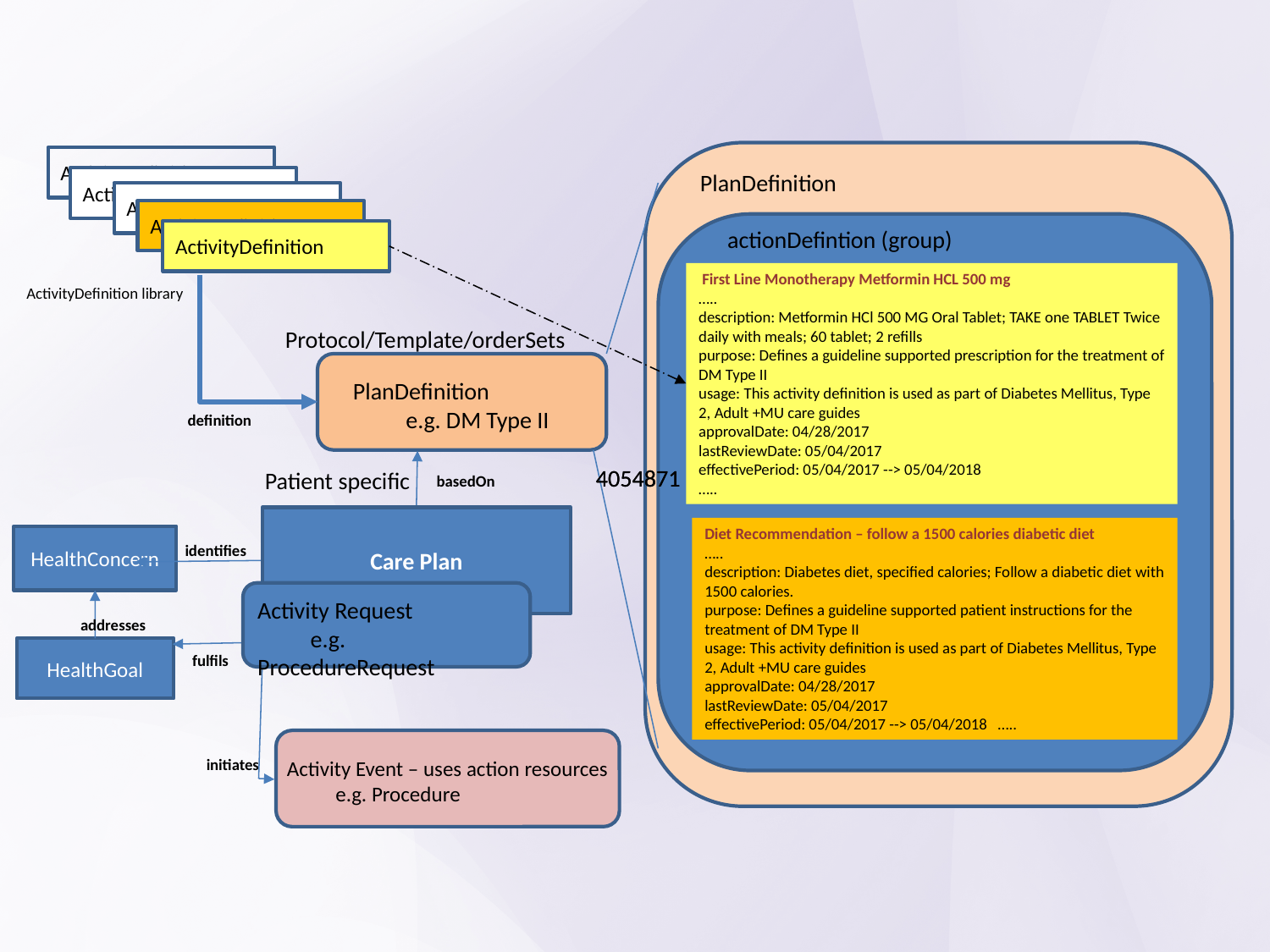

ActivityDefinition
ActivityDefinition
ActivityDefinition
ActivityDefinition
ActivityDefinition
PlanDefinition

actionDefintion (group)
 First Line Monotherapy Metformin HCL 500 mg
…..
description: Metformin HCl 500 MG Oral Tablet; TAKE one TABLET Twice daily with meals; 60 tablet; 2 refills
purpose: Defines a guideline supported prescription for the treatment of DM Type II
usage: This activity definition is used as part of Diabetes Mellitus, Type 2, Adult +MU care guides
approvalDate: 04/28/2017
lastReviewDate: 05/04/2017
effectivePeriod: 05/04/2017 --> 05/04/2018
…..
ActivityDefinition library
Protocol/Template/orderSets

PlanDefinition
          e.g. DM Type II
definition
4054871
4054871
Patient specific
basedOn
Care Plan
Diet Recommendation – follow a 1500 calories diabetic diet
…..
description: Diabetes diet, specified calories; Follow a diabetic diet with 1500 calories.
purpose: Defines a guideline supported patient instructions for the treatment of DM Type II
usage: This activity definition is used as part of Diabetes Mellitus, Type 2, Adult +MU care guides
approvalDate: 04/28/2017
lastReviewDate: 05/04/2017
effectivePeriod: 05/04/2017 --> 05/04/2018   …..
HealthConcern
identifies

Activity Request
          e.g. ProcedureRequest
addresses
HealthGoal
fulfils

initiates
Activity Event – uses action resources
          e.g. Procedure